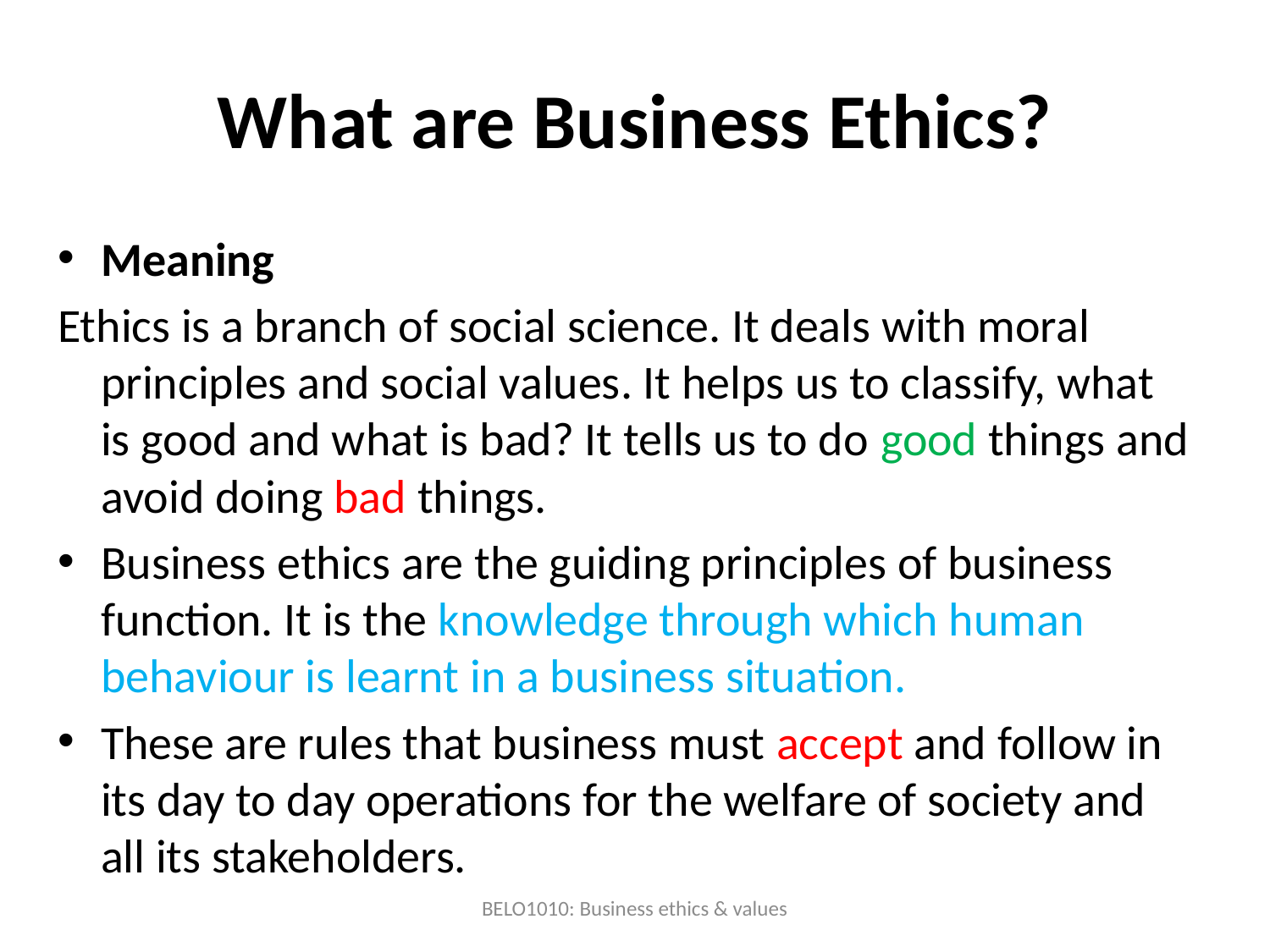

# What are Business Ethics?
Meaning
Ethics is a branch of social science. It deals with moral principles and social values. It helps us to classify, what is good and what is bad? It tells us to do good things and avoid doing bad things.
Business ethics are the guiding principles of business function. It is the knowledge through which human behaviour is learnt in a business situation.
These are rules that business must accept and follow in its day to day operations for the welfare of society and all its stakeholders.
BELO1010: Business ethics & values